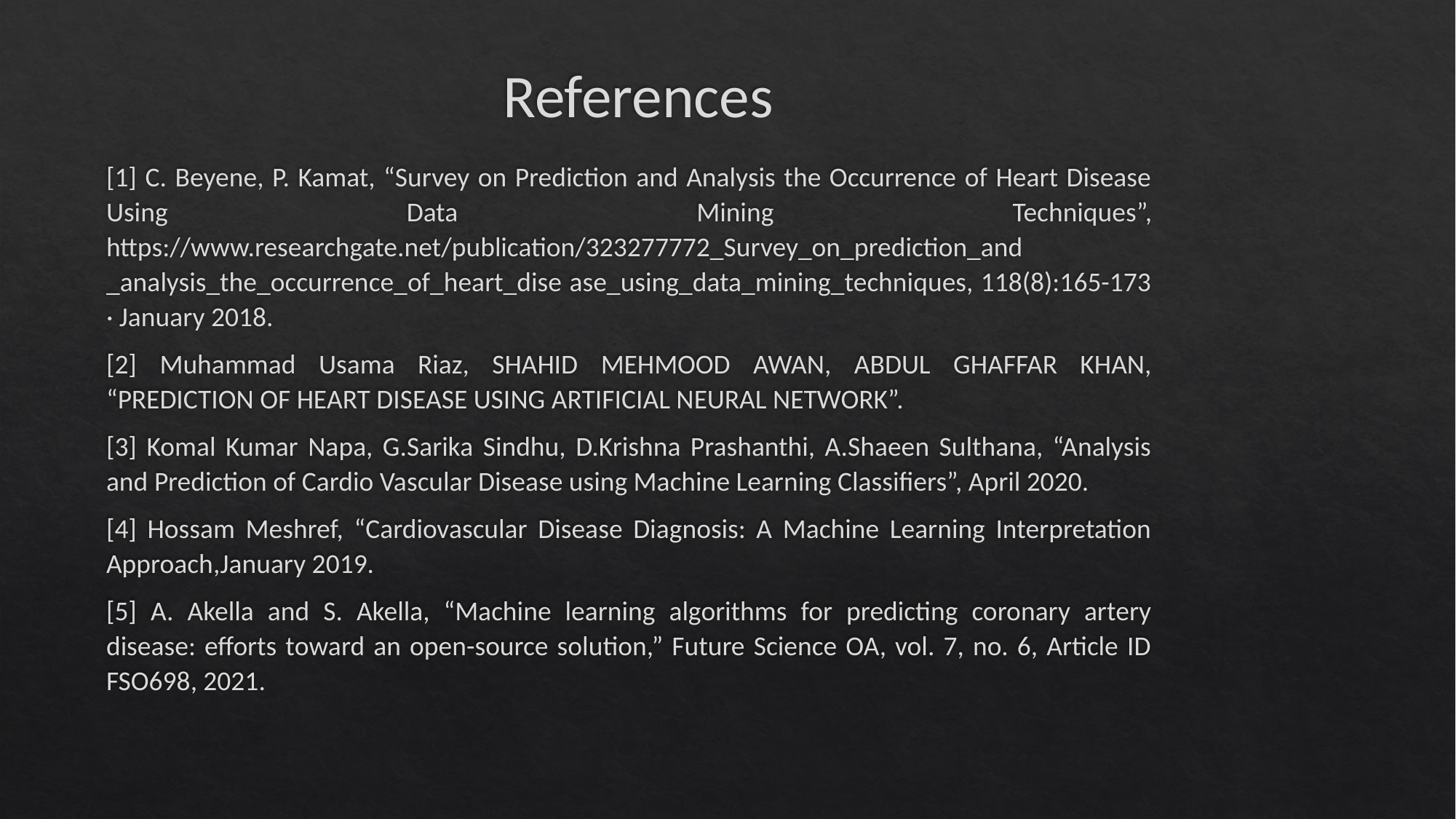

# References
[1] C. Beyene, P. Kamat, “Survey on Prediction and Analysis the Occurrence of Heart Disease Using Data Mining Techniques”, https://www.researchgate.net/publication/323277772_Survey_on_prediction_and _analysis_the_occurrence_of_heart_dise ase_using_data_mining_techniques, 118(8):165-173 · January 2018.
[2] Muhammad Usama Riaz, SHAHID MEHMOOD AWAN, ABDUL GHAFFAR KHAN, “PREDICTION OF HEART DISEASE USING ARTIFICIAL NEURAL NETWORK”.
[3] Komal Kumar Napa, G.Sarika Sindhu, D.Krishna Prashanthi, A.Shaeen Sulthana, “Analysis and Prediction of Cardio Vascular Disease using Machine Learning Classifiers”, April 2020.
[4] Hossam Meshref, “Cardiovascular Disease Diagnosis: A Machine Learning Interpretation Approach,January 2019.
[5] A. Akella and S. Akella, “Machine learning algorithms for predicting coronary artery disease: efforts toward an open-source solution,” Future Science OA, vol. 7, no. 6, Article ID FSO698, 2021.